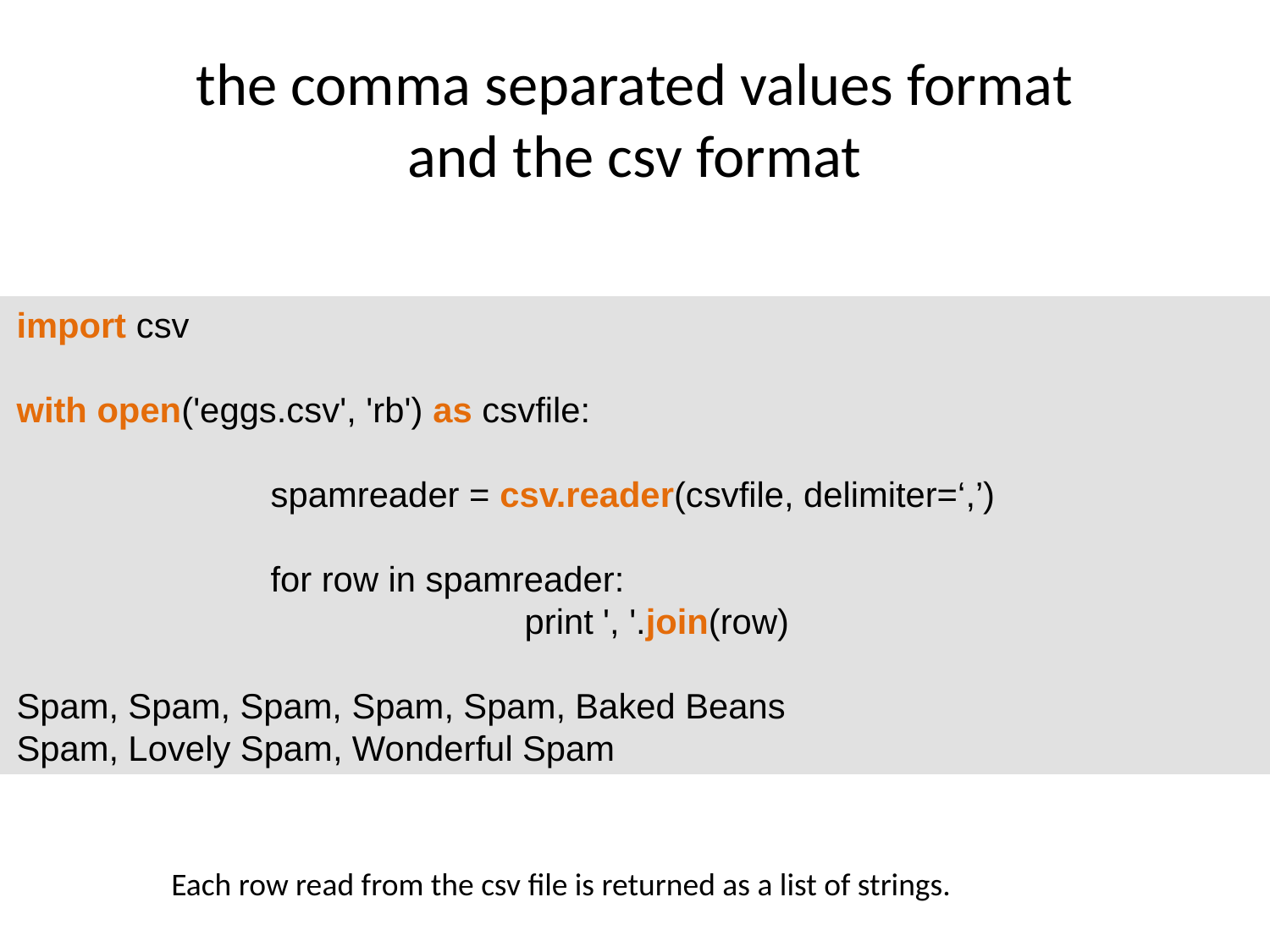

# the comma separated values format and the csv format
import csv

with open('eggs.csv', 'rb') as csvfile:

		spamreader = csv.reader(csvfile, delimiter=‘,’)

		for row in spamreader:
				print ', '.join(row)

Spam, Spam, Spam, Spam, Spam, Baked Beans
Spam, Lovely Spam, Wonderful Spam
Each row read from the csv file is returned as a list of strings.